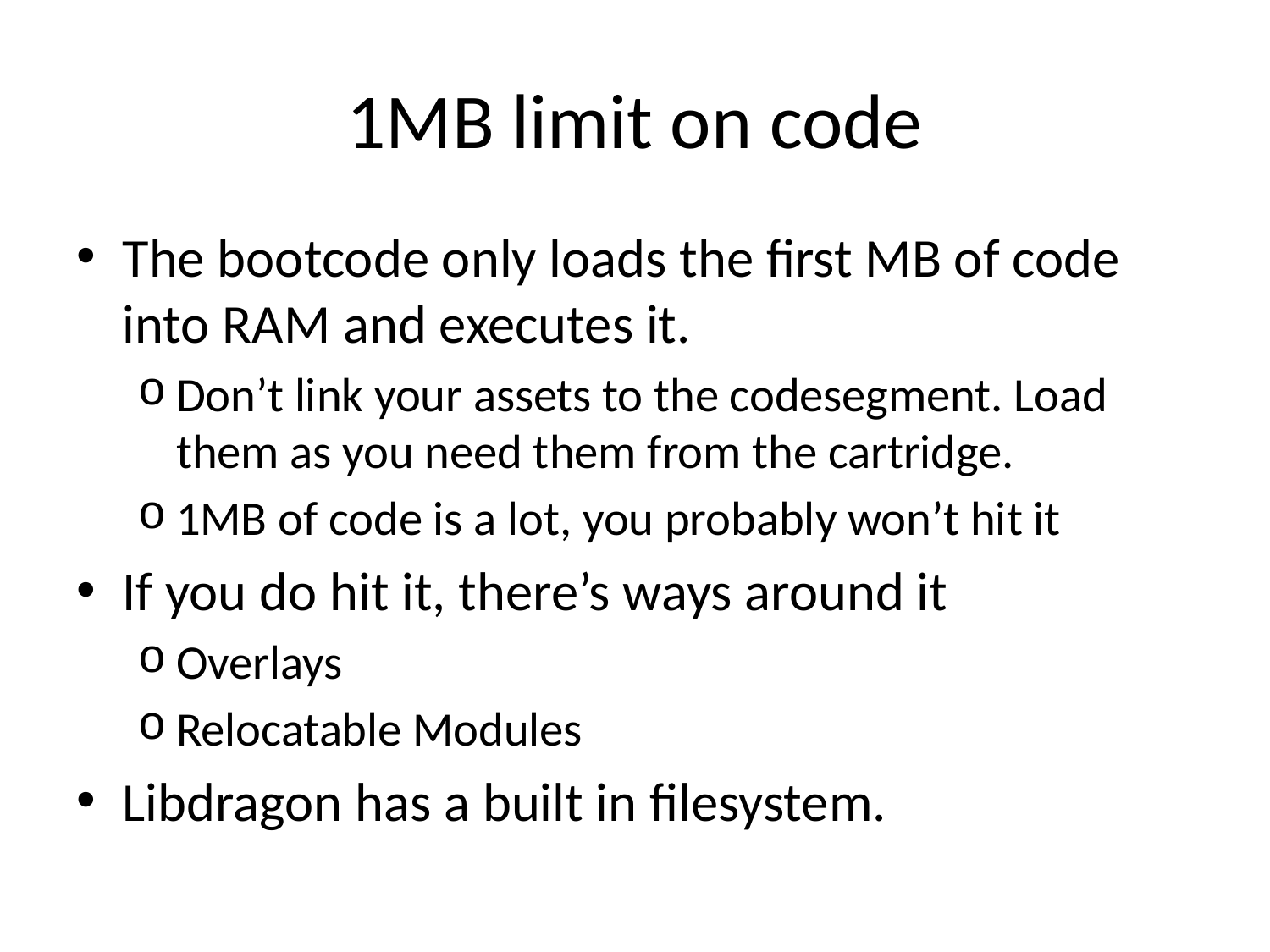

# 1MB limit on code
The bootcode only loads the first MB of code into RAM and executes it.
Don’t link your assets to the codesegment. Load them as you need them from the cartridge.
1MB of code is a lot, you probably won’t hit it
If you do hit it, there’s ways around it
Overlays
Relocatable Modules
Libdragon has a built in filesystem.